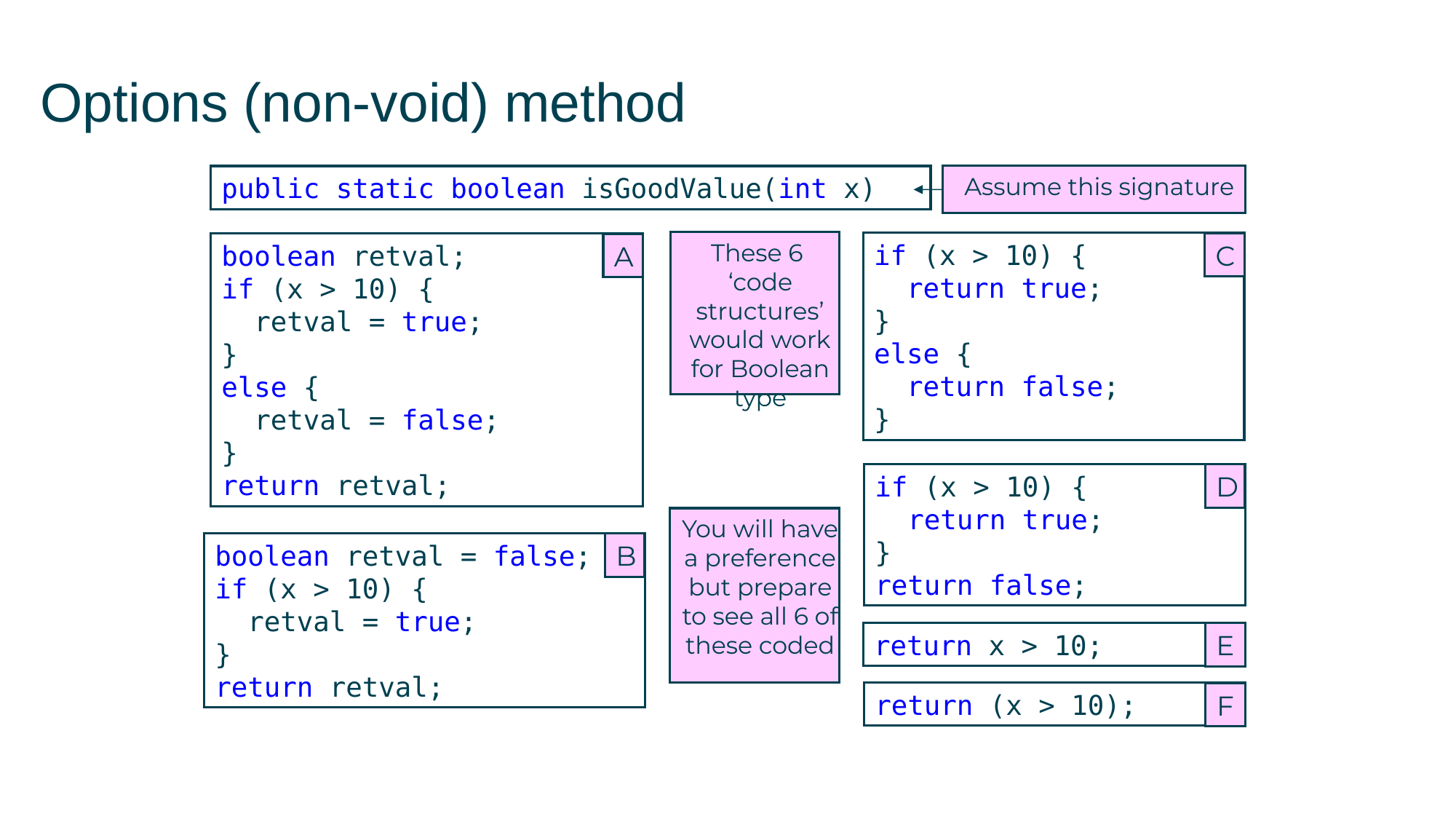

# Options (non-void) method
Assume this signature
public static boolean isGoodValue(int x)

These 6
‘code structures’ would work for Boolean type
C
if (x > 10) {
  return true;
}
else {
  return false;
}
A
boolean retval;
if (x > 10) {
  retval = true;
}
else {
  retval = false;
}
return retval;
D
if (x > 10) {
  return true;
}
return false;
You will have a preference but prepare to see all 6 of these coded
B
boolean retval = false;
if (x > 10) {
  retval = true;
}
return retval;
E
return x > 10;
return (x > 10);
F